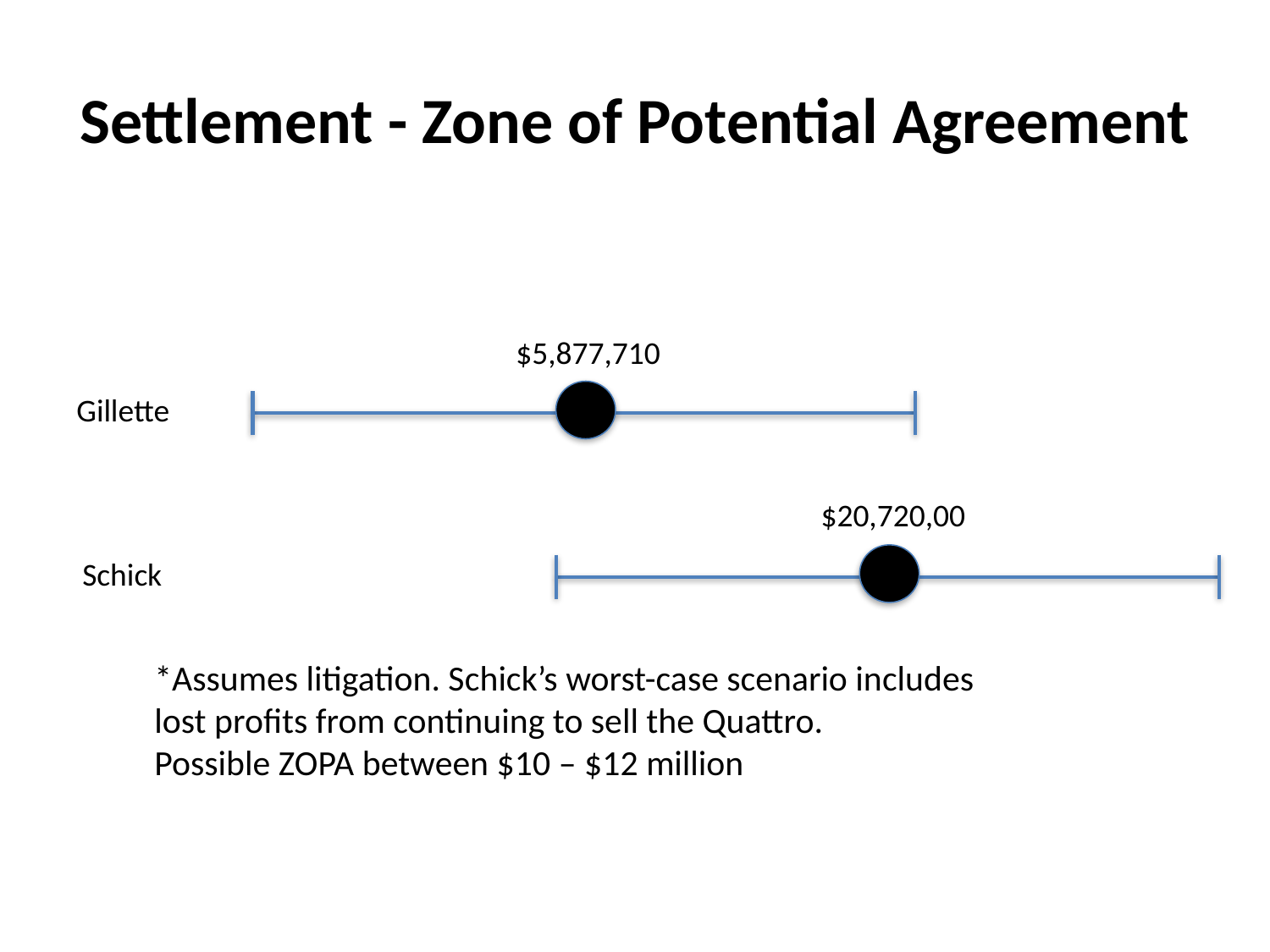

# Settlement - Zone of Potential Agreement
$5,877,710

Gillette
$20,720,00

Schick
*Assumes litigation. Schick’s worst-case scenario includes lost profits from continuing to sell the Quattro.
Possible ZOPA between $10 – $12 million